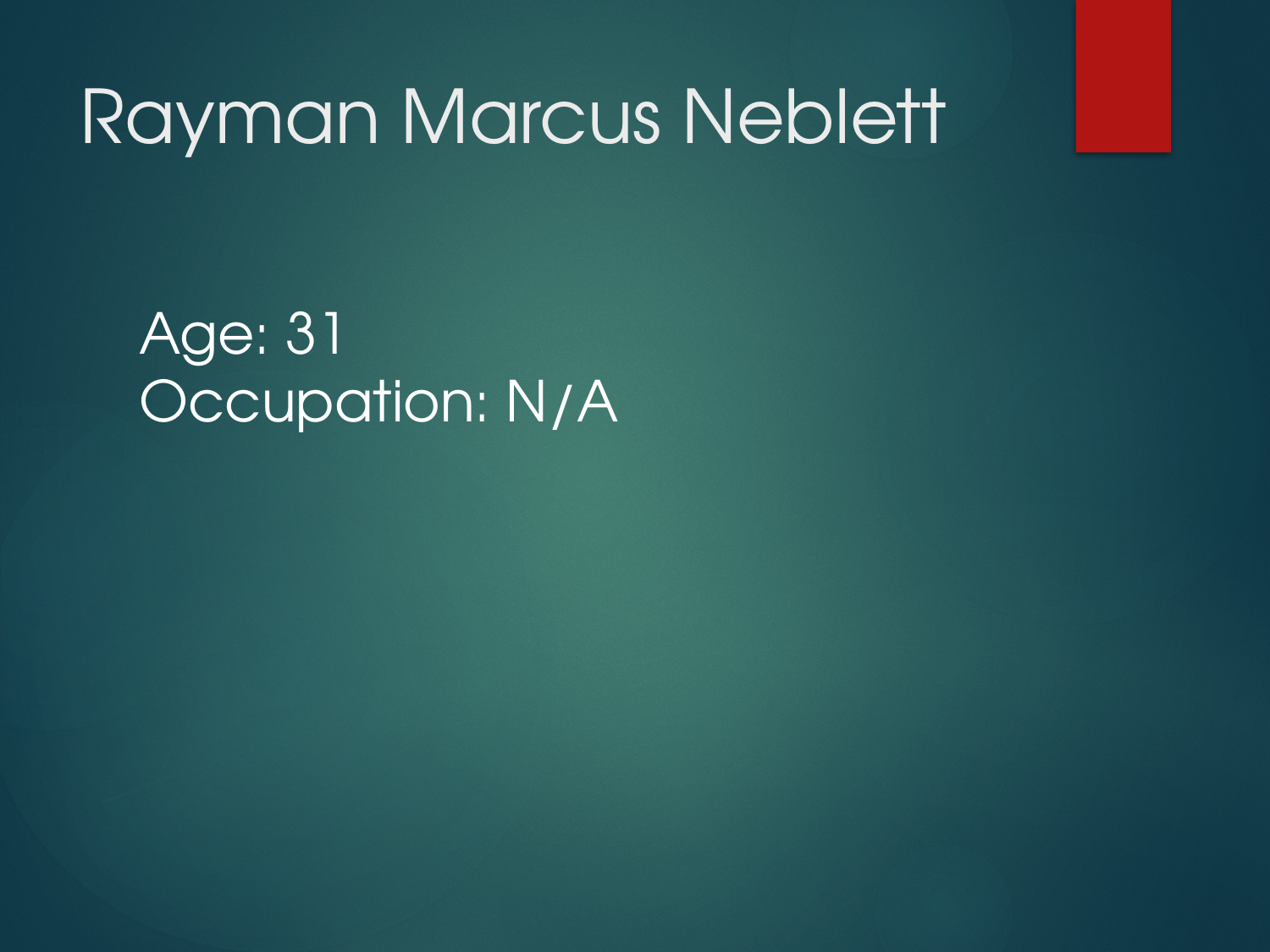

# Rayman Marcus Neblett

Age: 31
Occupation: N/A